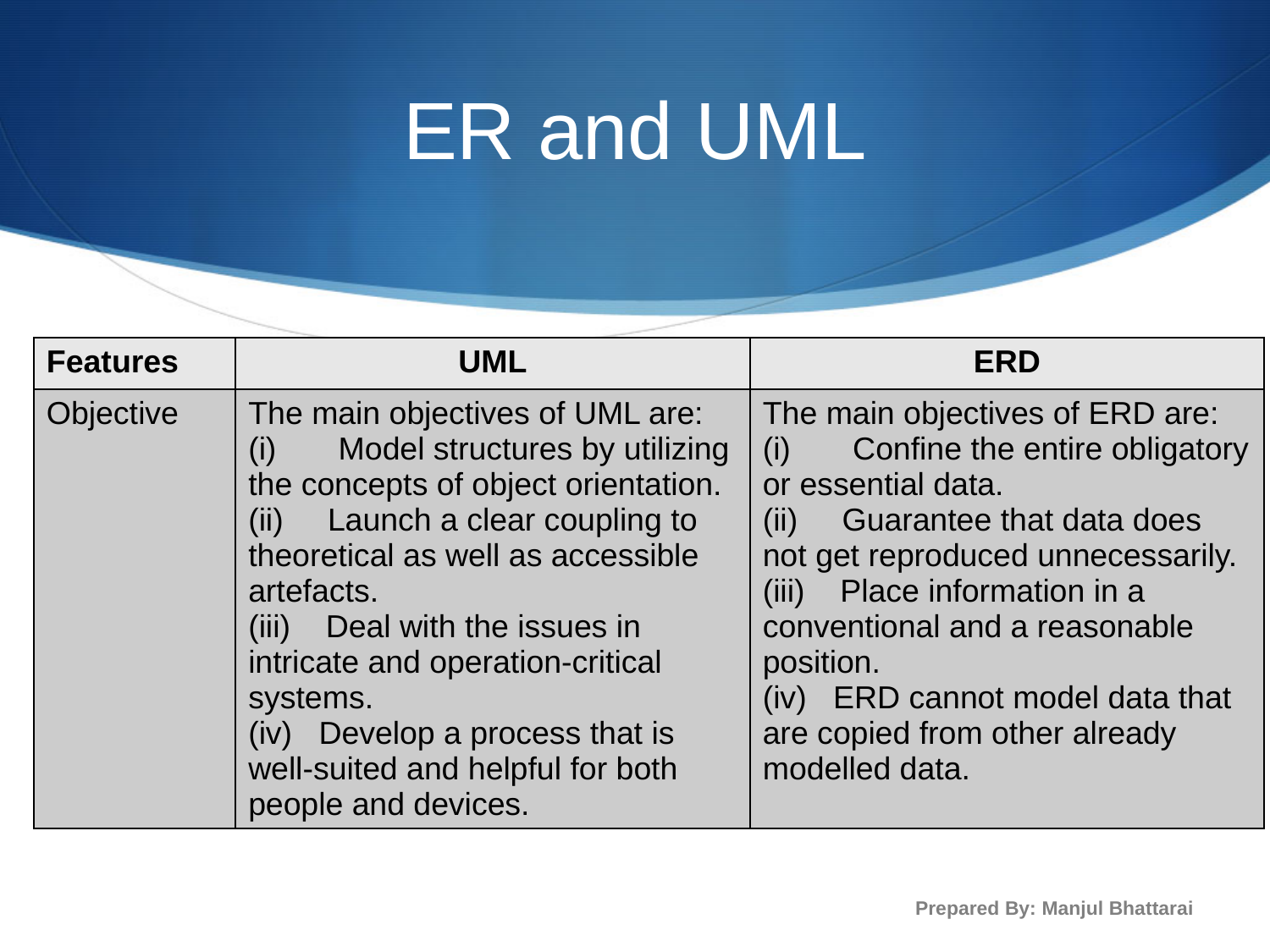

# ER and UML
| Features | UML | ERD |
| --- | --- | --- |
| Objective | The main objectives of UML are: (i) Model structures by utilizing the concepts of object orientation. (ii) Launch a clear coupling to theoretical as well as accessible artefacts. (iii) Deal with the issues in intricate and operation-critical systems. (iv) Develop a process that is well-suited and helpful for both people and devices. | The main objectives of ERD are: (i) Confine the entire obligatory or essential data. (ii) Guarantee that data does not get reproduced unnecessarily. (iii) Place information in a conventional and a reasonable position. (iv) ERD cannot model data that are copied from other already modelled data. |
Prepared By: Manjul Bhattarai